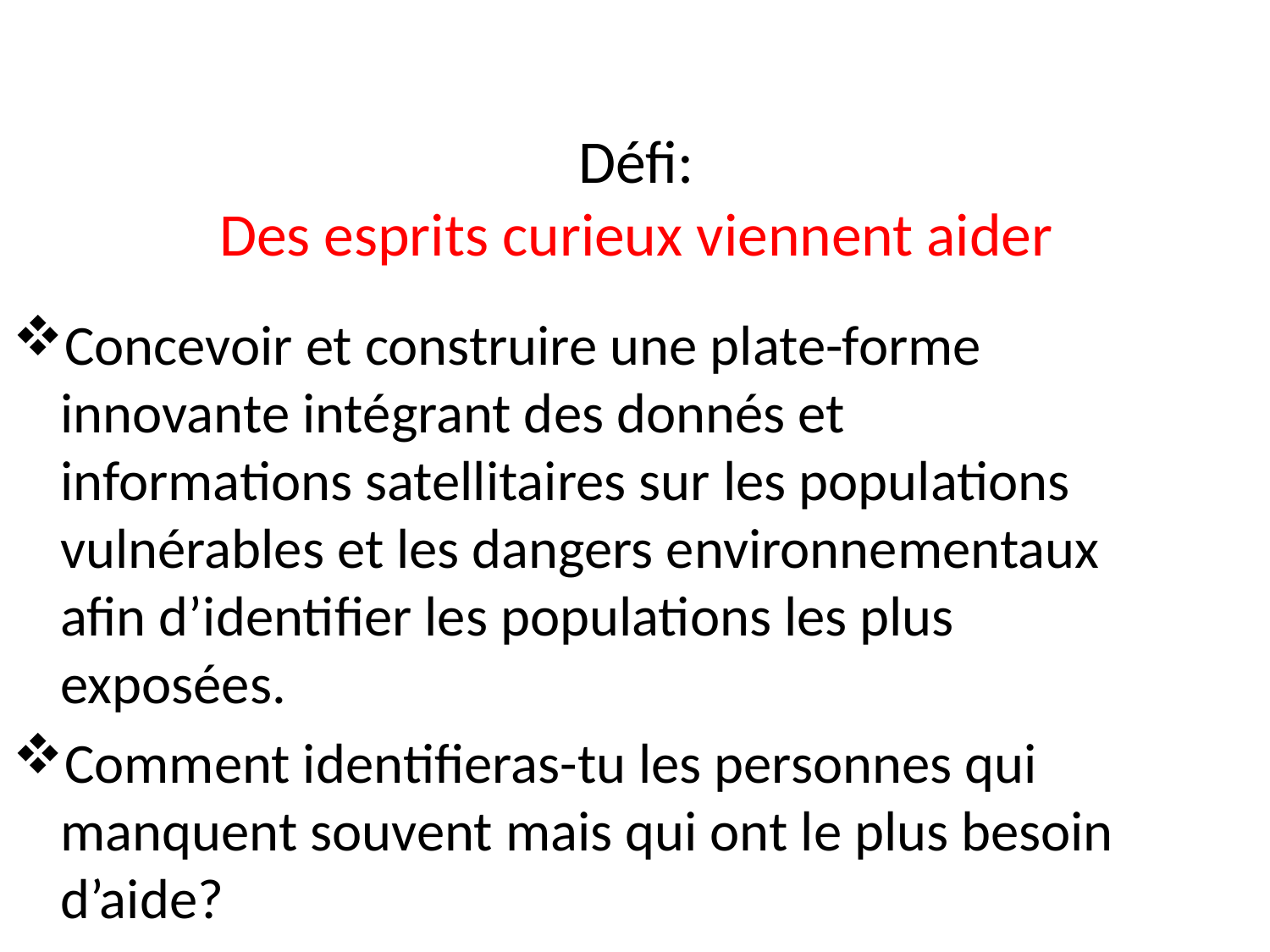

# Défi: Des esprits curieux viennent aider
Concevoir et construire une plate-forme innovante intégrant des donnés et informations satellitaires sur les populations vulnérables et les dangers environnementaux afin d’identifier les populations les plus exposées.
Comment identifieras-tu les personnes qui manquent souvent mais qui ont le plus besoin d’aide?